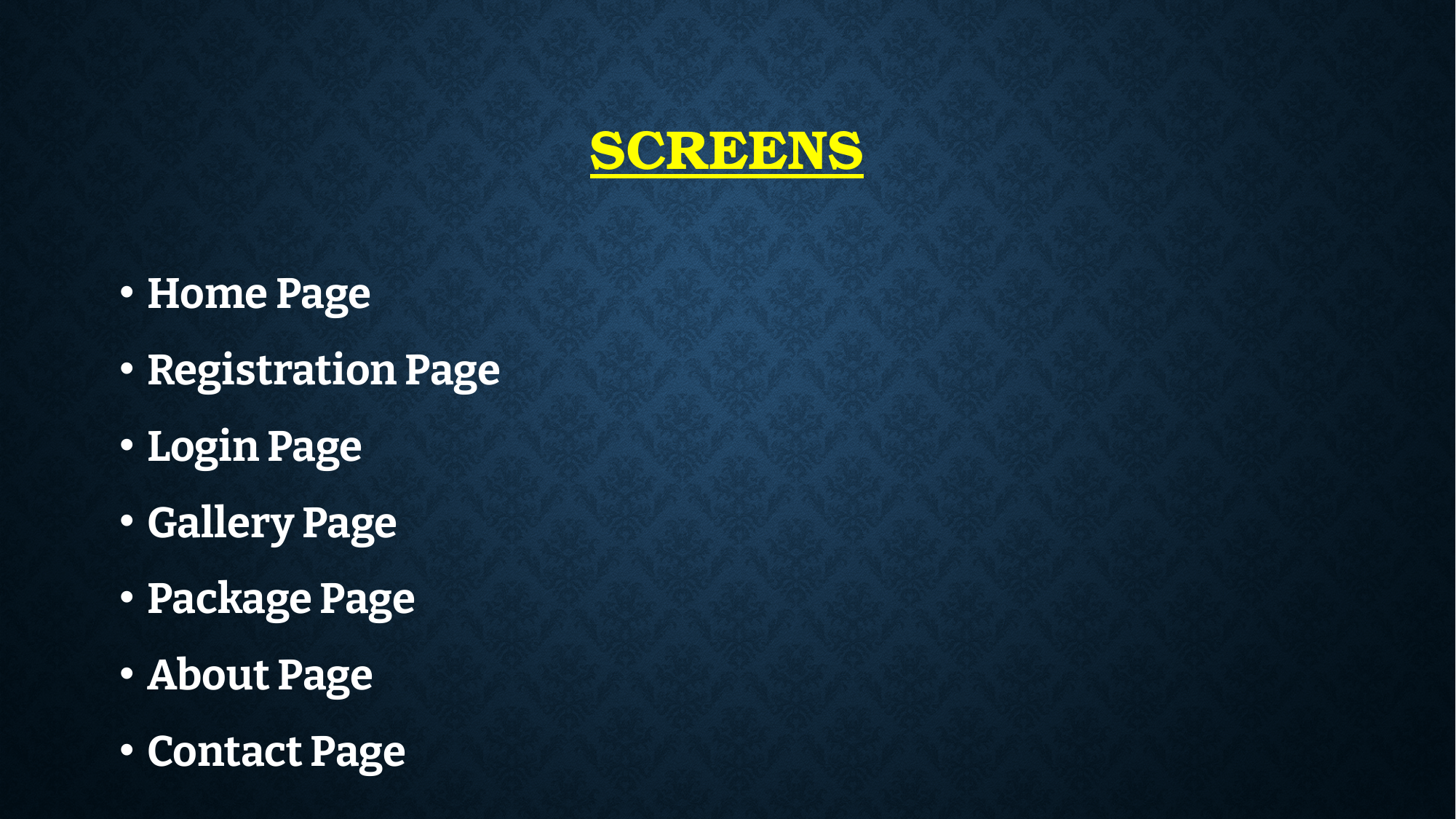

# SCREENS
Home Page
Registration Page
Login Page
Gallery Page
Package Page
About Page
Contact Page